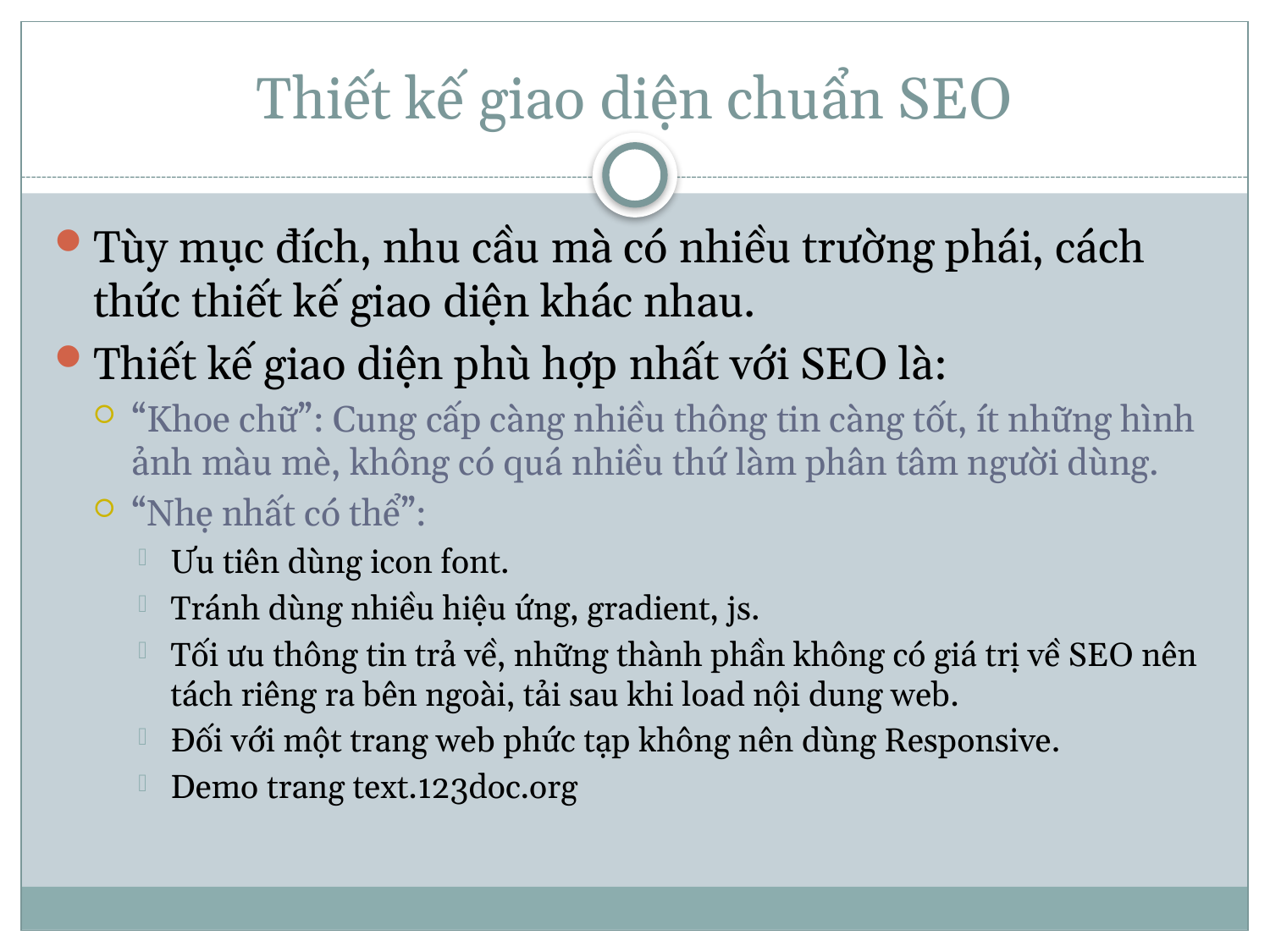

# Thiết kế giao diện chuẩn SEO
Tùy mục đích, nhu cầu mà có nhiều trường phái, cách thức thiết kế giao diện khác nhau.
Thiết kế giao diện phù hợp nhất với SEO là:
“Khoe chữ”: Cung cấp càng nhiều thông tin càng tốt, ít những hình ảnh màu mè, không có quá nhiều thứ làm phân tâm người dùng.
“Nhẹ nhất có thể”:
Ưu tiên dùng icon font.
Tránh dùng nhiều hiệu ứng, gradient, js.
Tối ưu thông tin trả về, những thành phần không có giá trị về SEO nên tách riêng ra bên ngoài, tải sau khi load nội dung web.
Đối với một trang web phức tạp không nên dùng Responsive.
Demo trang text.123doc.org